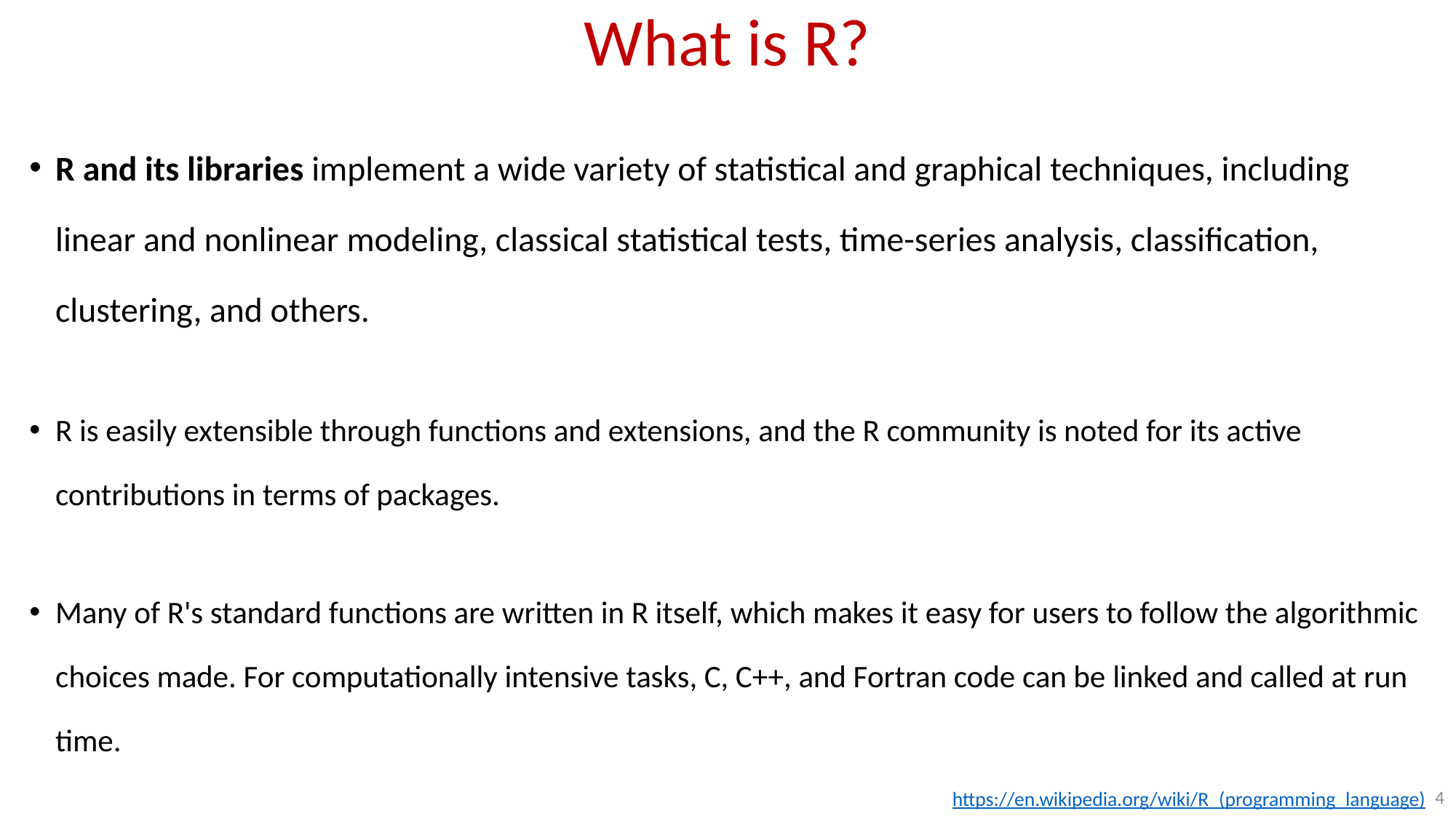

# What is R?
R and its libraries implement a wide variety of statistical and graphical techniques, including linear and nonlinear modeling, classical statistical tests, time-series analysis, classification, clustering, and others.

R is easily extensible through functions and extensions, and the R community is noted for its active contributions in terms of packages.

Many of R's standard functions are written in R itself, which makes it easy for users to follow the algorithmic choices made. For computationally intensive tasks, C, C++, and Fortran code can be linked and called at run time.
https://en.wikipedia.org/wiki/R_(programming_language)
4